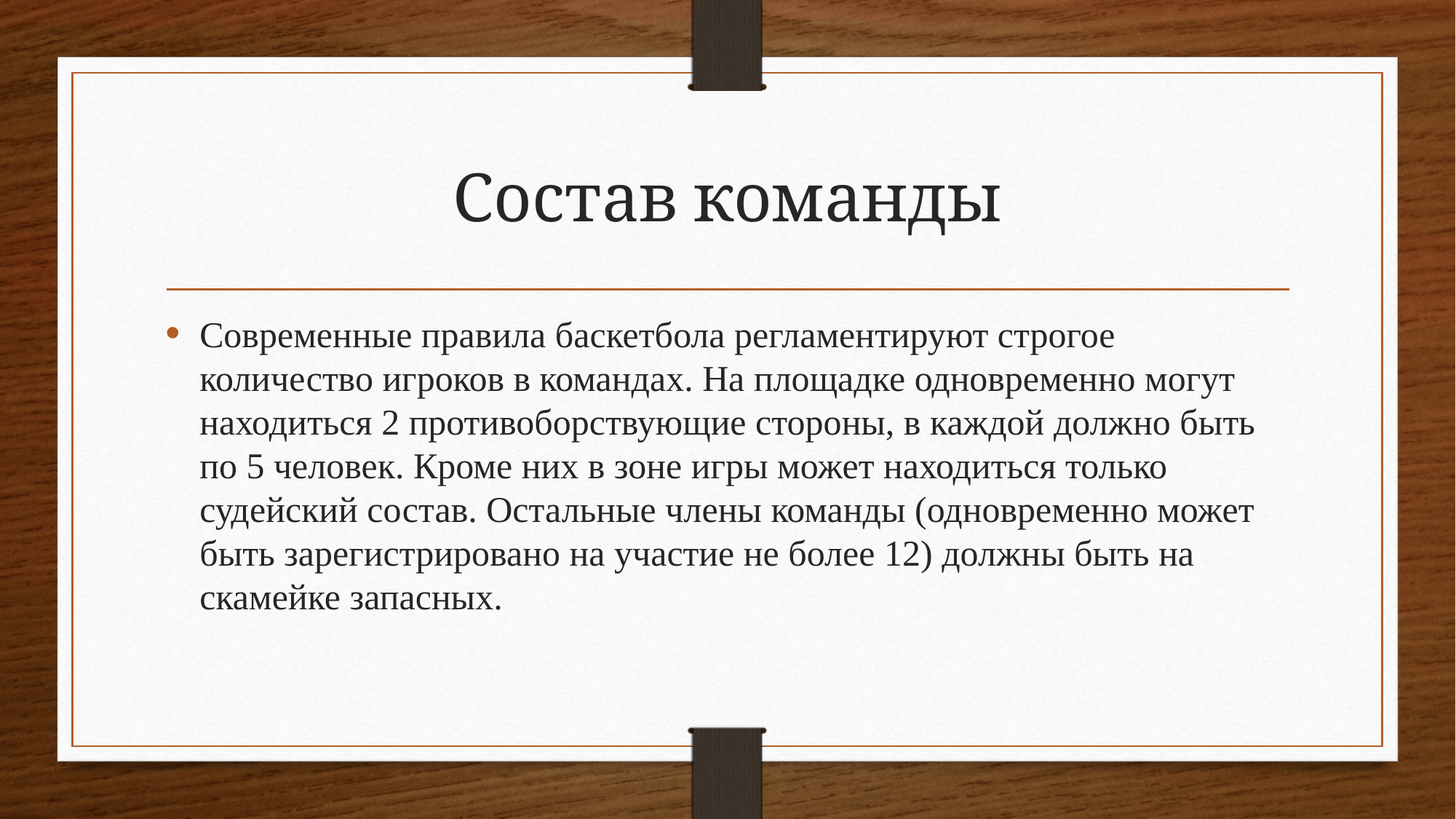

# Состав команды
Современные правила баскетбола регламентируют строгое количество игроков в командах. На площадке одновременно могут находиться 2 противоборствующие стороны, в каждой должно быть по 5 человек. Кроме них в зоне игры может находиться только судейский состав. Остальные члены команды (одновременно может быть зарегистрировано на участие не более 12) должны быть на скамейке запасных.